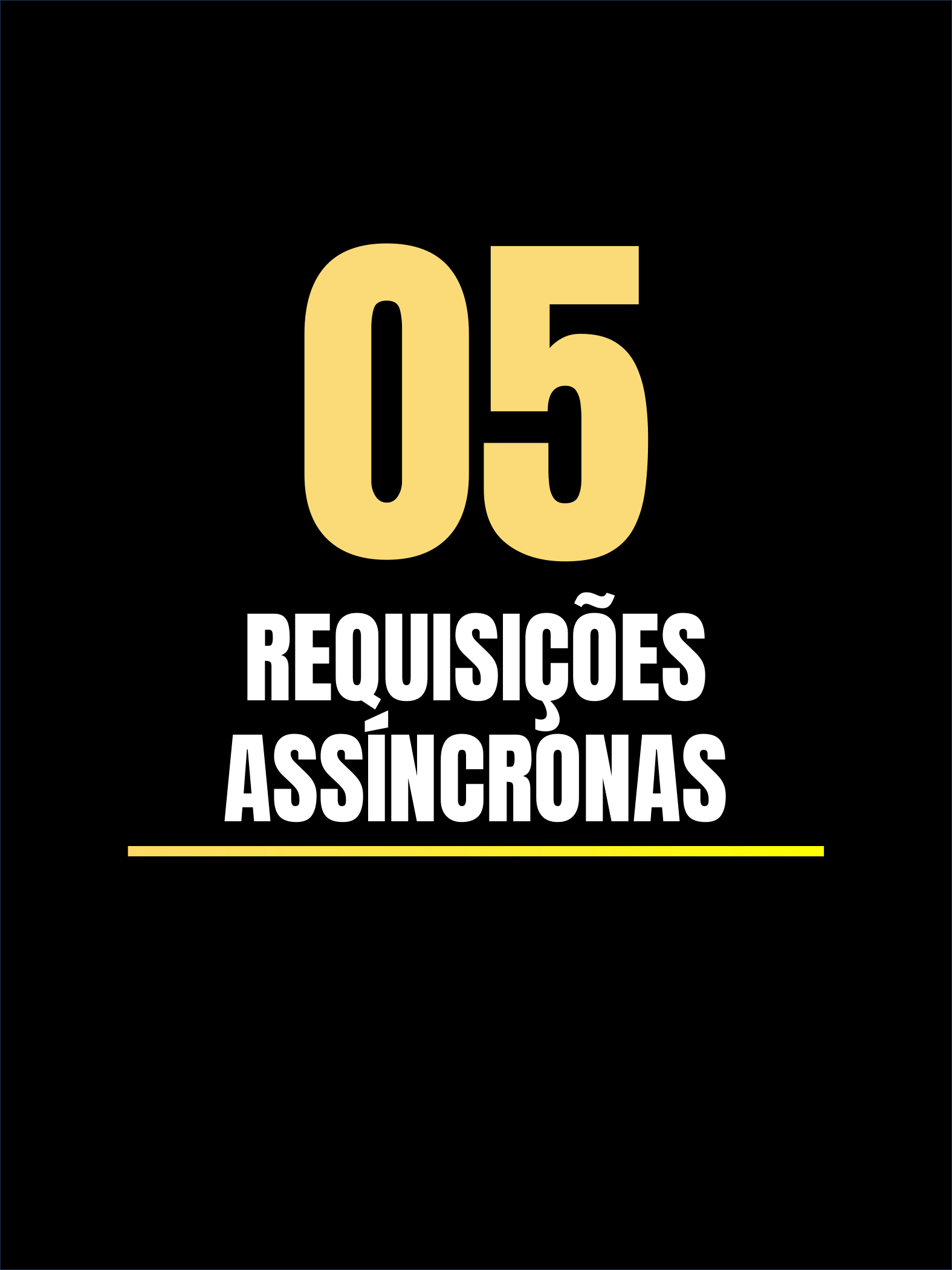

05
REQUISIÇÕES ASSÍNCRONAS

NOÇÕES DE JAVASCRIPT PARA NINJAS - THIAGO SOUZA
11